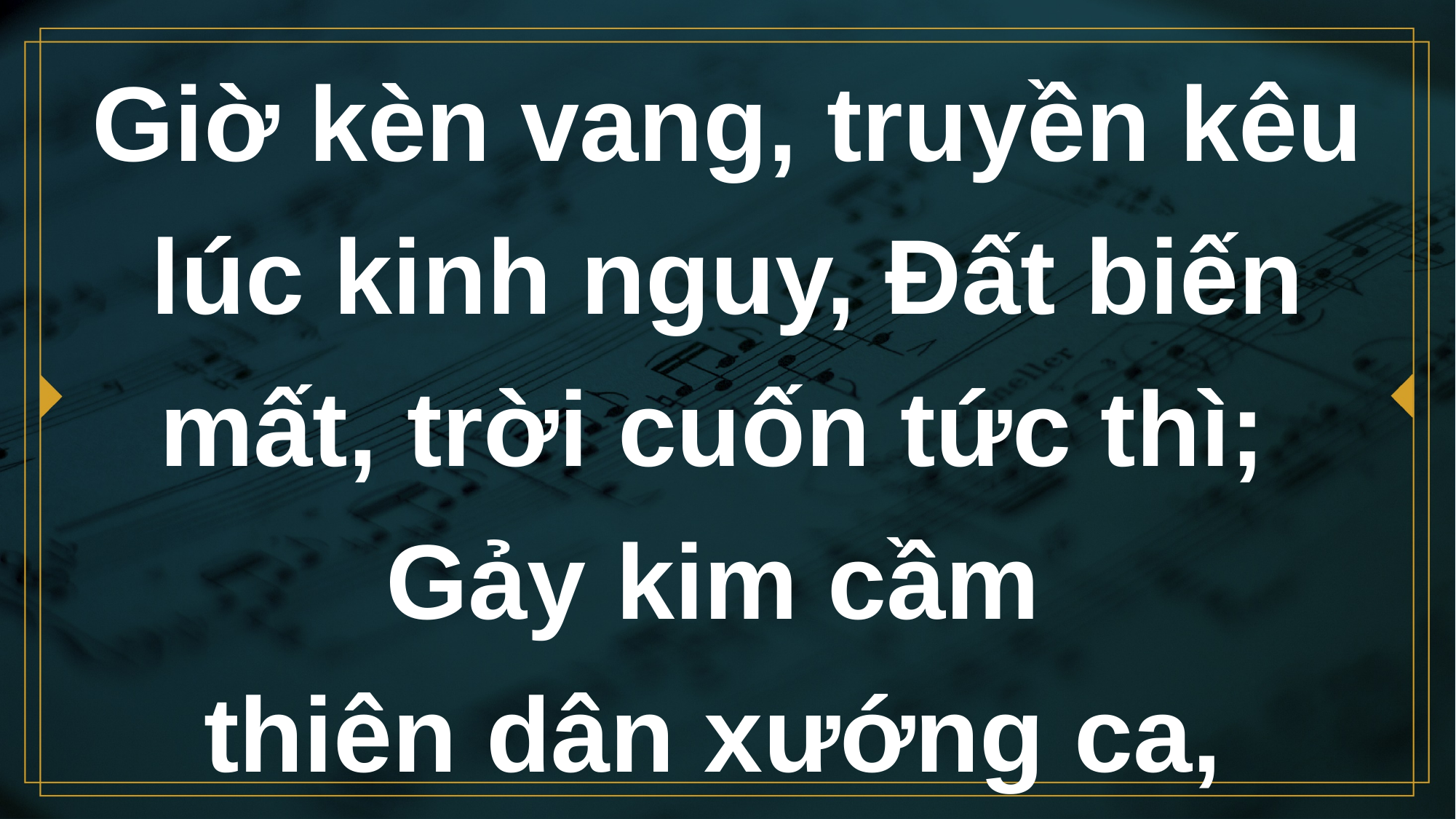

# Giờ kèn vang, truyền kêu lúc kinh nguy, Đất biến mất, trời cuốn tức thì; Gảy kim cầm thiên dân xướng ca,